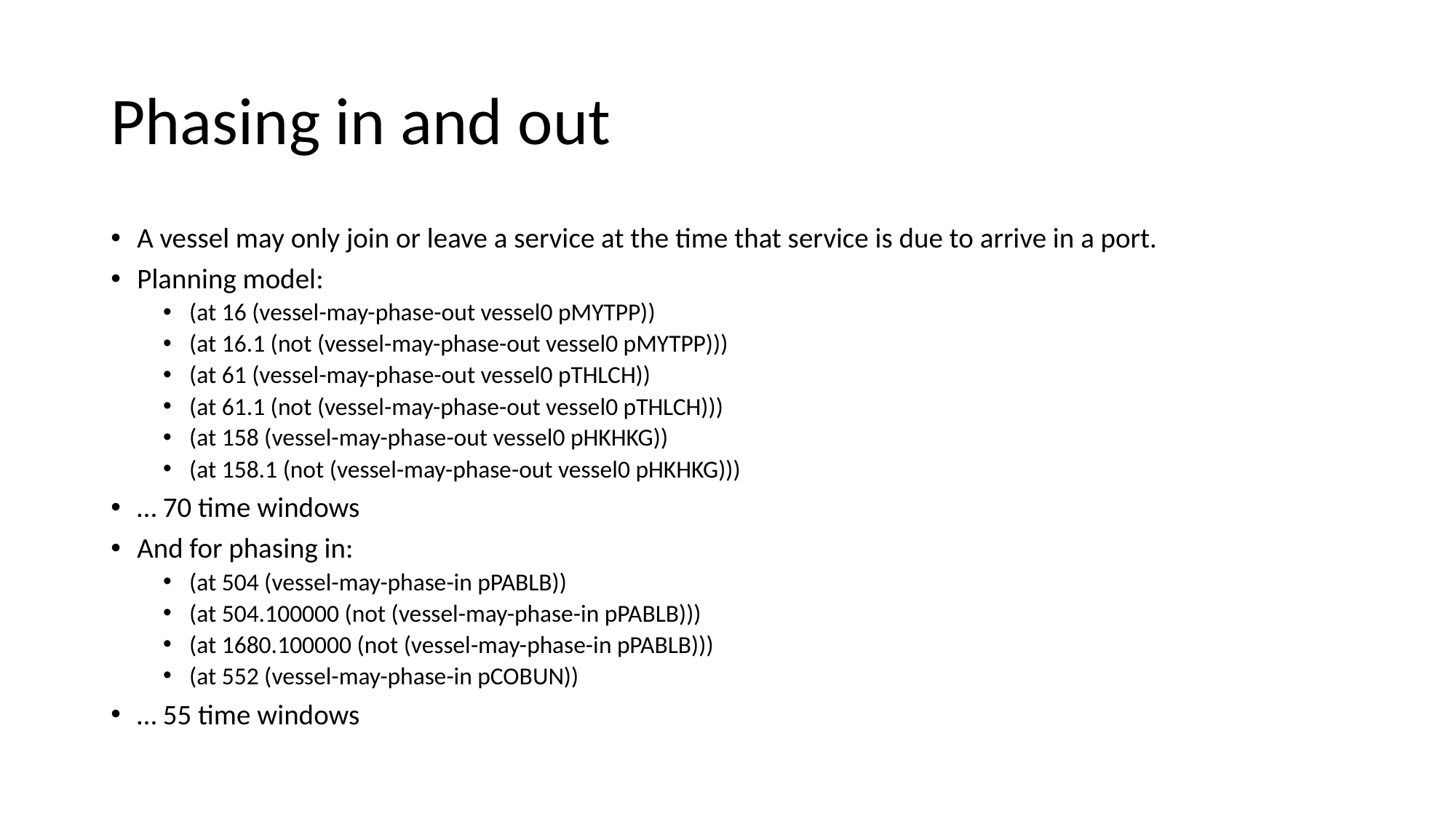

# Phasing in and out
A vessel may only join or leave a service at the time that service is due to arrive in a port.
Planning model:
(at 16 (vessel-may-phase-out vessel0 pMYTPP))
(at 16.1 (not (vessel-may-phase-out vessel0 pMYTPP)))
(at 61 (vessel-may-phase-out vessel0 pTHLCH))
(at 61.1 (not (vessel-may-phase-out vessel0 pTHLCH)))
(at 158 (vessel-may-phase-out vessel0 pHKHKG))
(at 158.1 (not (vessel-may-phase-out vessel0 pHKHKG)))
… 70 time windows
And for phasing in:
(at 504 (vessel-may-phase-in pPABLB))
(at 504.100000 (not (vessel-may-phase-in pPABLB)))
(at 1680.100000 (not (vessel-may-phase-in pPABLB)))
(at 552 (vessel-may-phase-in pCOBUN))
… 55 time windows